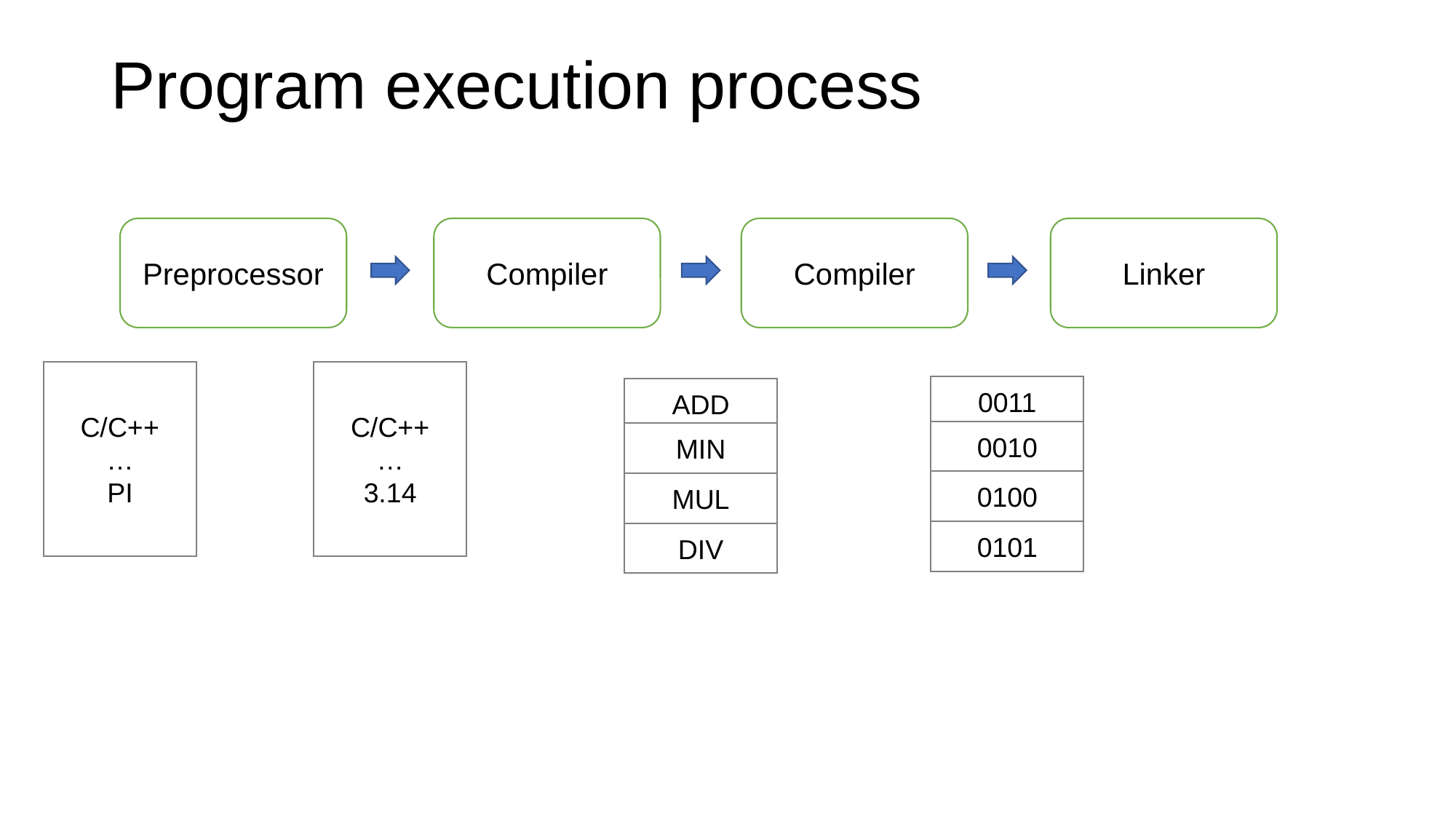

# Program execution process
Preprocessor
Compiler
Compiler
Linker

C/C++
…
PI
C/C++
…
3.14
0011
0010
0100
0101
ADD
MIN
MUL
DIV